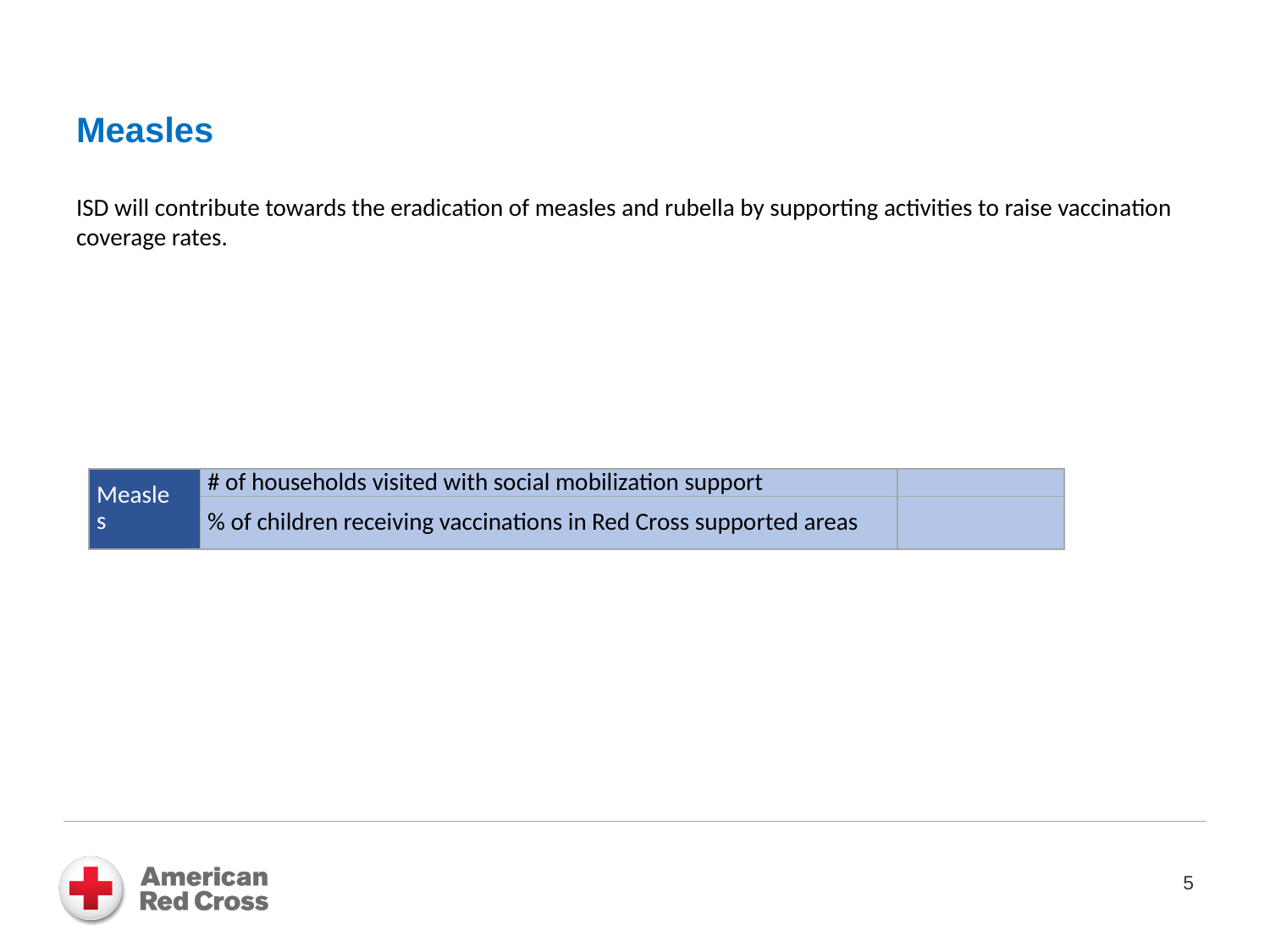

# Measles ISD will contribute towards the eradication of measles and rubella by supporting activities to raise vaccination coverage rates.
| Measles | # of households visited with social mobilization support |  |
| --- | --- | --- |
|  | % of children receiving vaccinations in Red Cross supported areas |  |